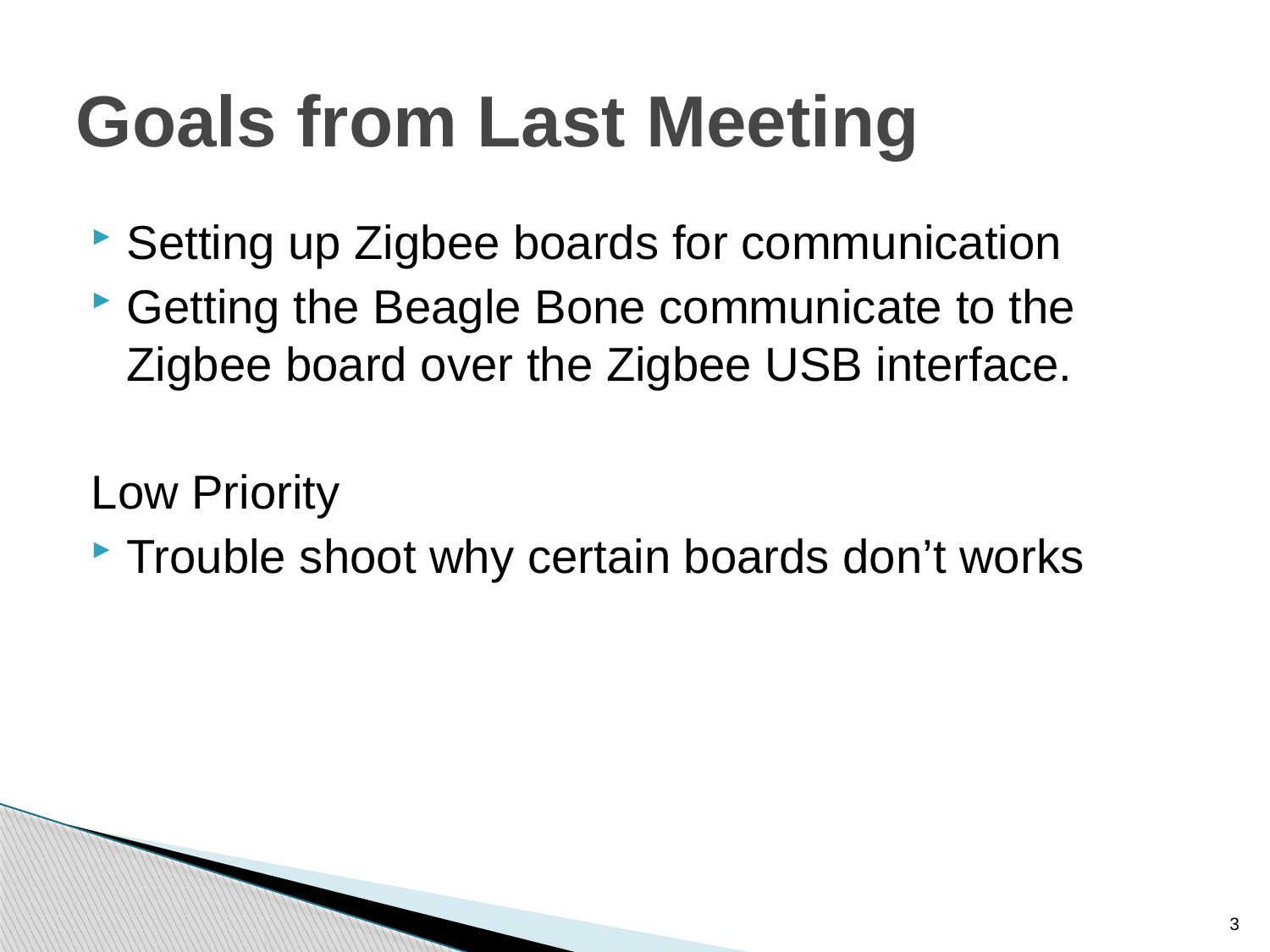

# Goals from Last Meeting
Setting up Zigbee boards for communication
Getting the Beagle Bone communicate to the Zigbee board over the Zigbee USB interface.

Low Priority
Trouble shoot why certain boards don’t works

3